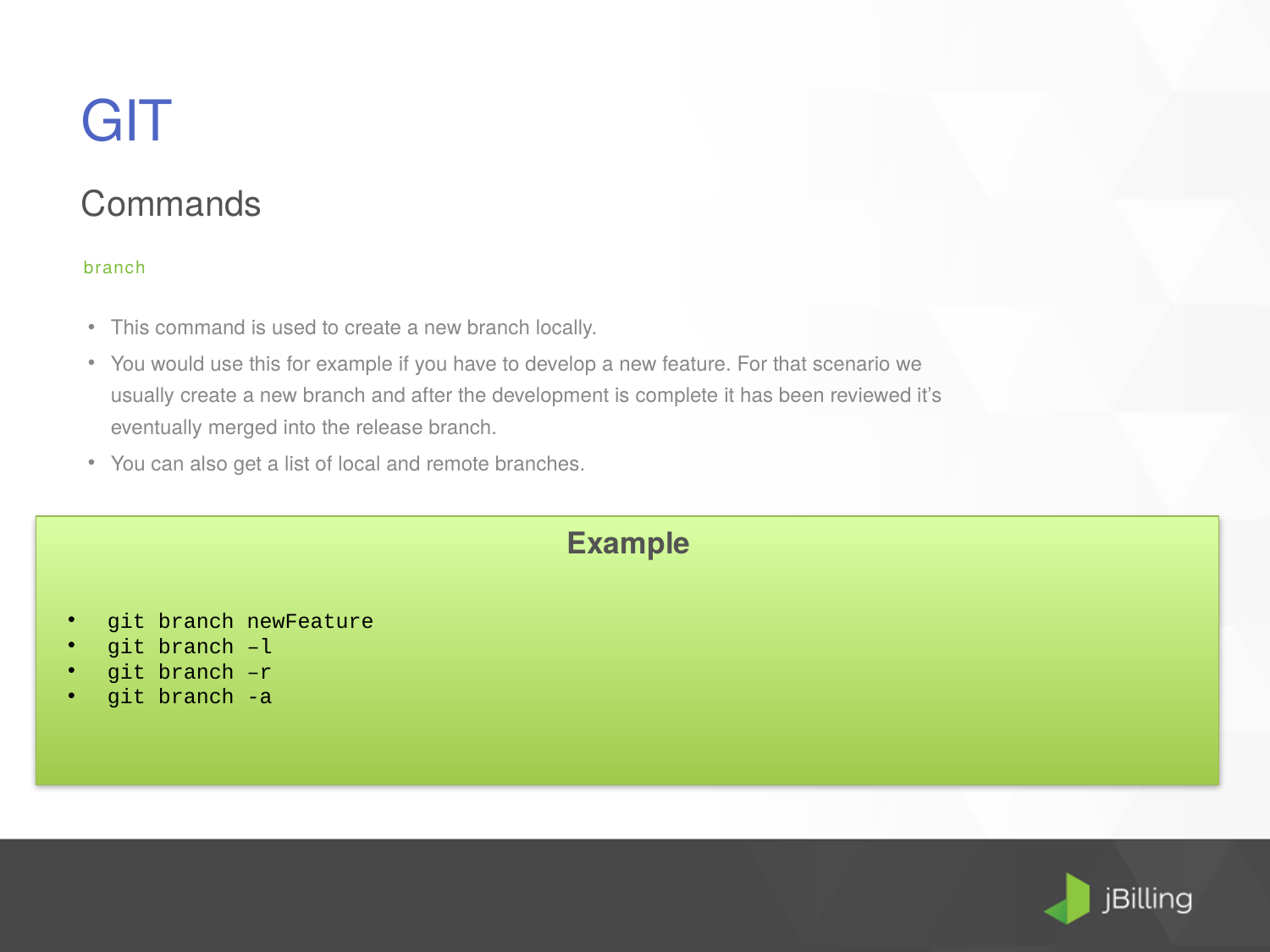

# GIT
Commands
branch

This command is used to create a new branch locally.
You would use this for example if you have to develop a new feature. For that scenario we usually create a new branch and after the development is complete it has been reviewed it’s eventually merged into the release branch.
You can also get a list of local and remote branches.

Example
git branch newFeature
git branch –l
git branch –r
git branch -a